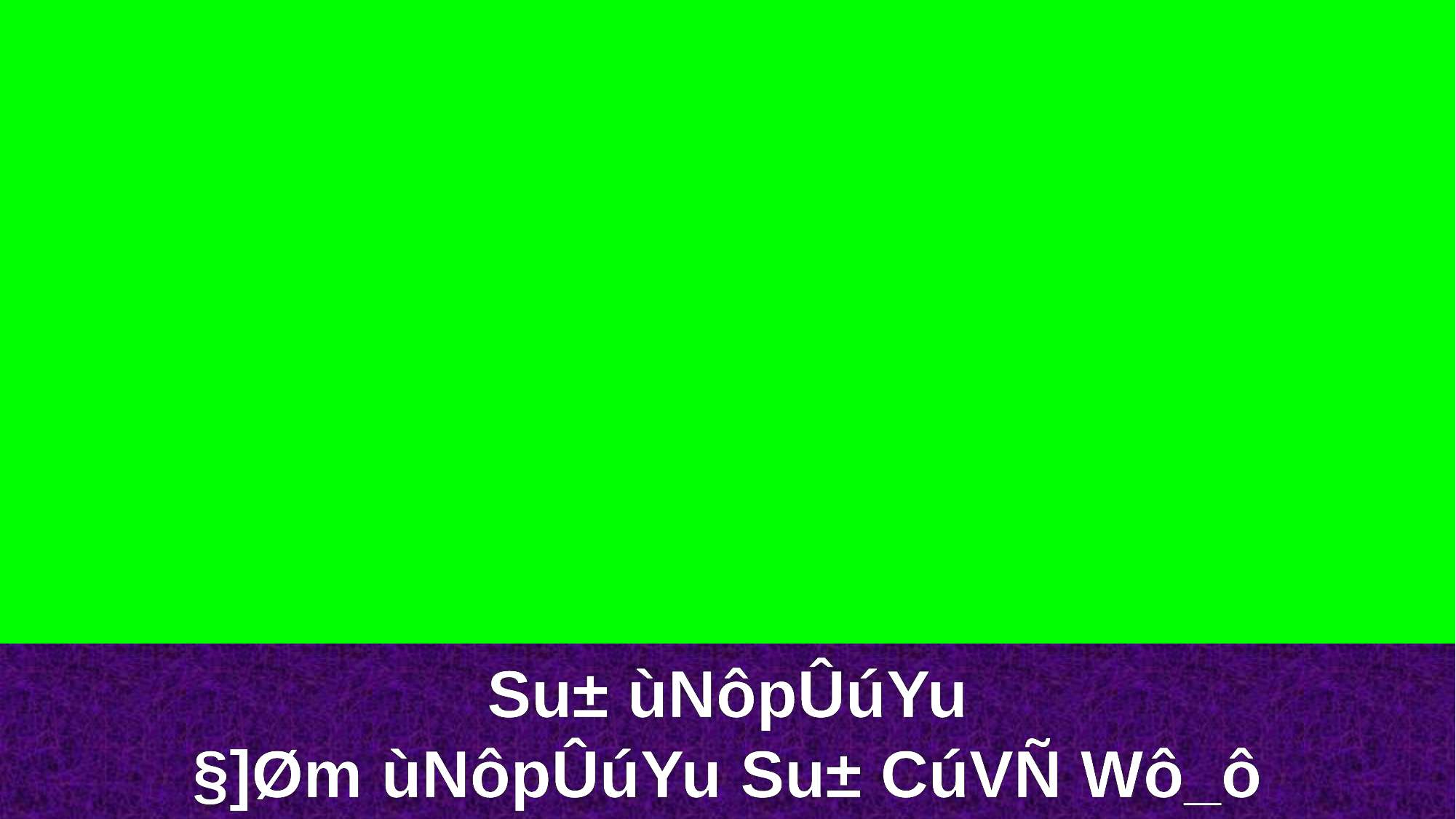

Su± ùNôpÛúYu
§]Øm ùNôpÛúYu Su± CúVÑ Wô_ô